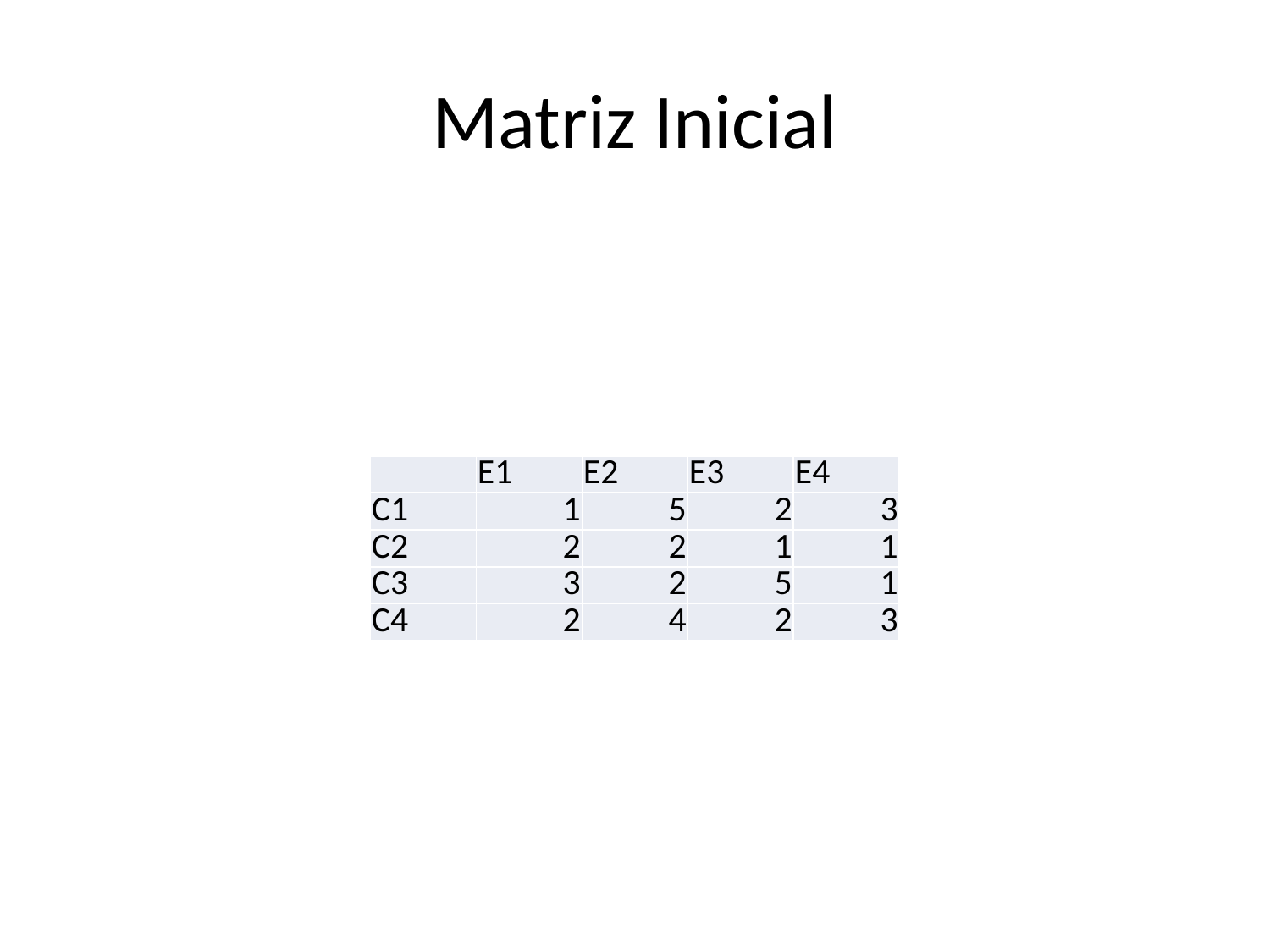

# Matriz Inicial
|  | E1 | E2 | E3 | E4 |
| --- | --- | --- | --- | --- |
| C1 | 1 | 5 | 2 | 3 |
| C2 | 2 | 2 | 1 | 1 |
| C3 | 3 | 2 | 5 | 1 |
| C4 | 2 | 4 | 2 | 3 |